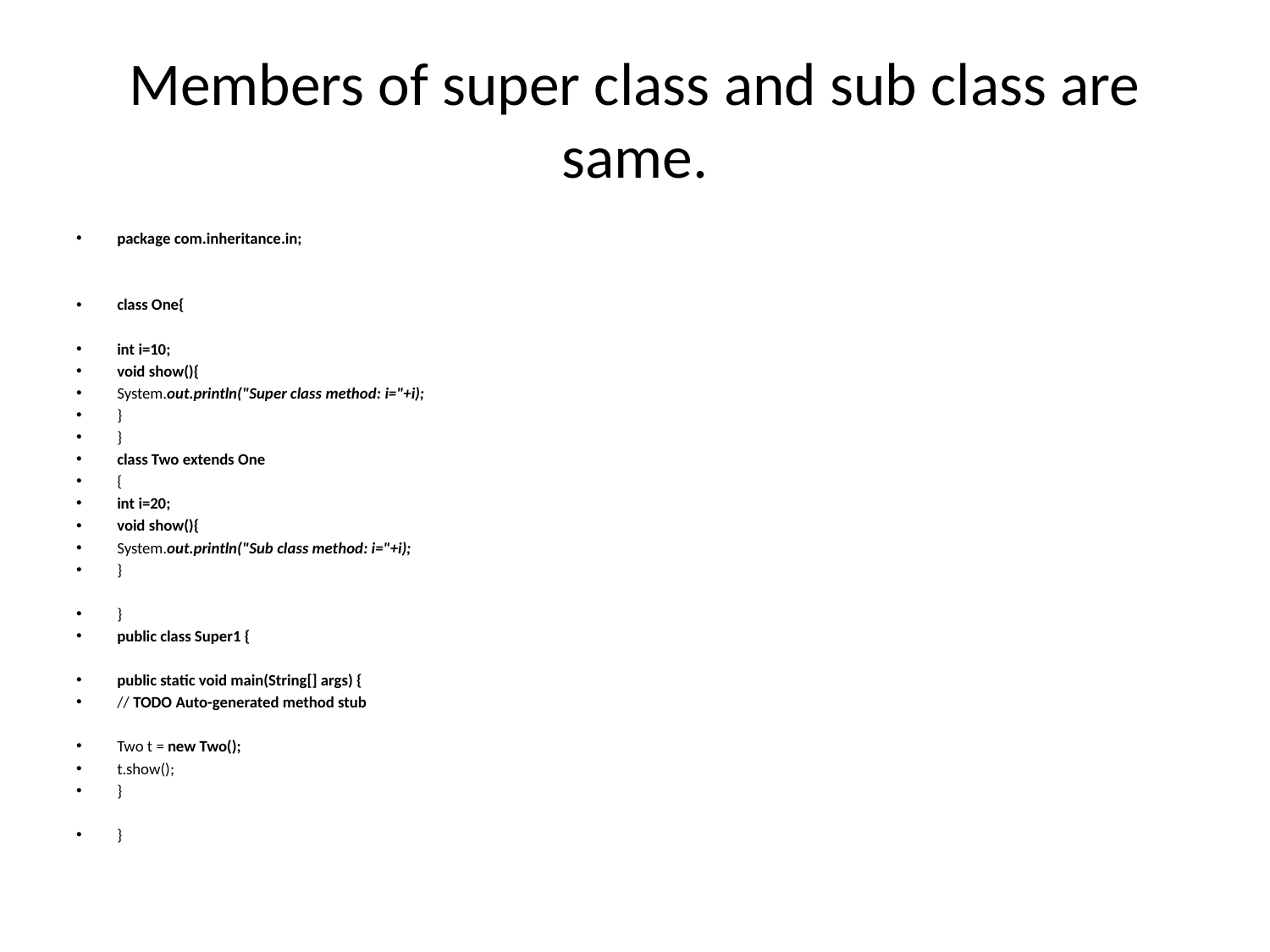

# Members of super class and sub class are same.
package com.inheritance.in;

class One{

int i=10;
void show(){
System.out.println("Super class method: i="+i);
}
}
class Two extends One
{
int i=20;
void show(){
System.out.println("Sub class method: i="+i);
}

}
public class Super1 {

public static void main(String[] args) {
// TODO Auto-generated method stub

Two t = new Two();
t.show();
}

}